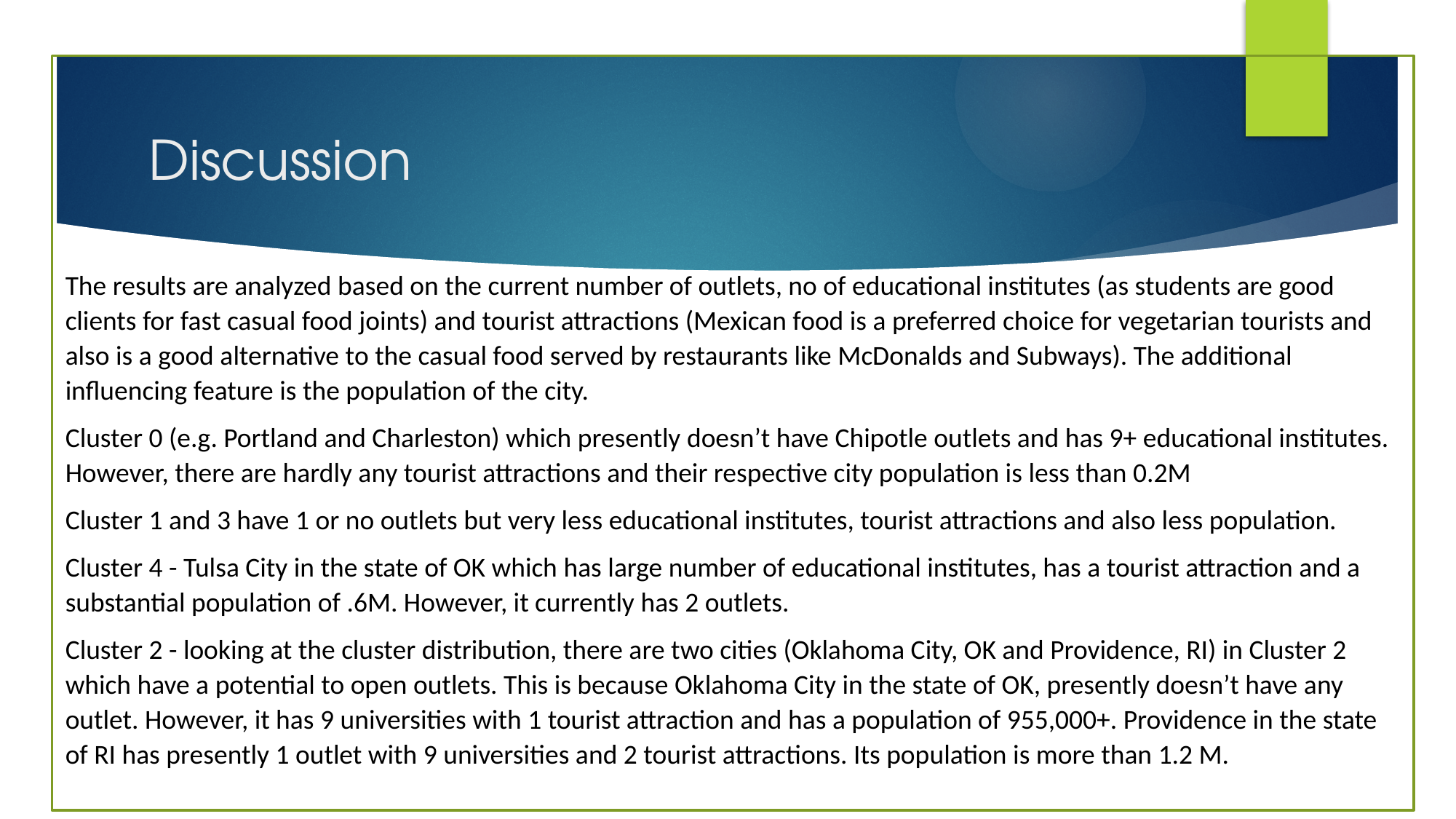

# Discussion
The results are analyzed based on the current number of outlets, no of educational institutes (as students are good clients for fast casual food joints) and tourist attractions (Mexican food is a preferred choice for vegetarian tourists and also is a good alternative to the casual food served by restaurants like McDonalds and Subways). The additional influencing feature is the population of the city.
Cluster 0 (e.g. Portland and Charleston) which presently doesn’t have Chipotle outlets and has 9+ educational institutes. However, there are hardly any tourist attractions and their respective city population is less than 0.2M
Cluster 1 and 3 have 1 or no outlets but very less educational institutes, tourist attractions and also less population.
Cluster 4 - Tulsa City in the state of OK which has large number of educational institutes, has a tourist attraction and a substantial population of .6M. However, it currently has 2 outlets.
Cluster 2 - looking at the cluster distribution, there are two cities (Oklahoma City, OK and Providence, RI) in Cluster 2 which have a potential to open outlets. This is because Oklahoma City in the state of OK, presently doesn’t have any outlet. However, it has 9 universities with 1 tourist attraction and has a population of 955,000+. Providence in the state of RI has presently 1 outlet with 9 universities and 2 tourist attractions. Its population is more than 1.2 M.